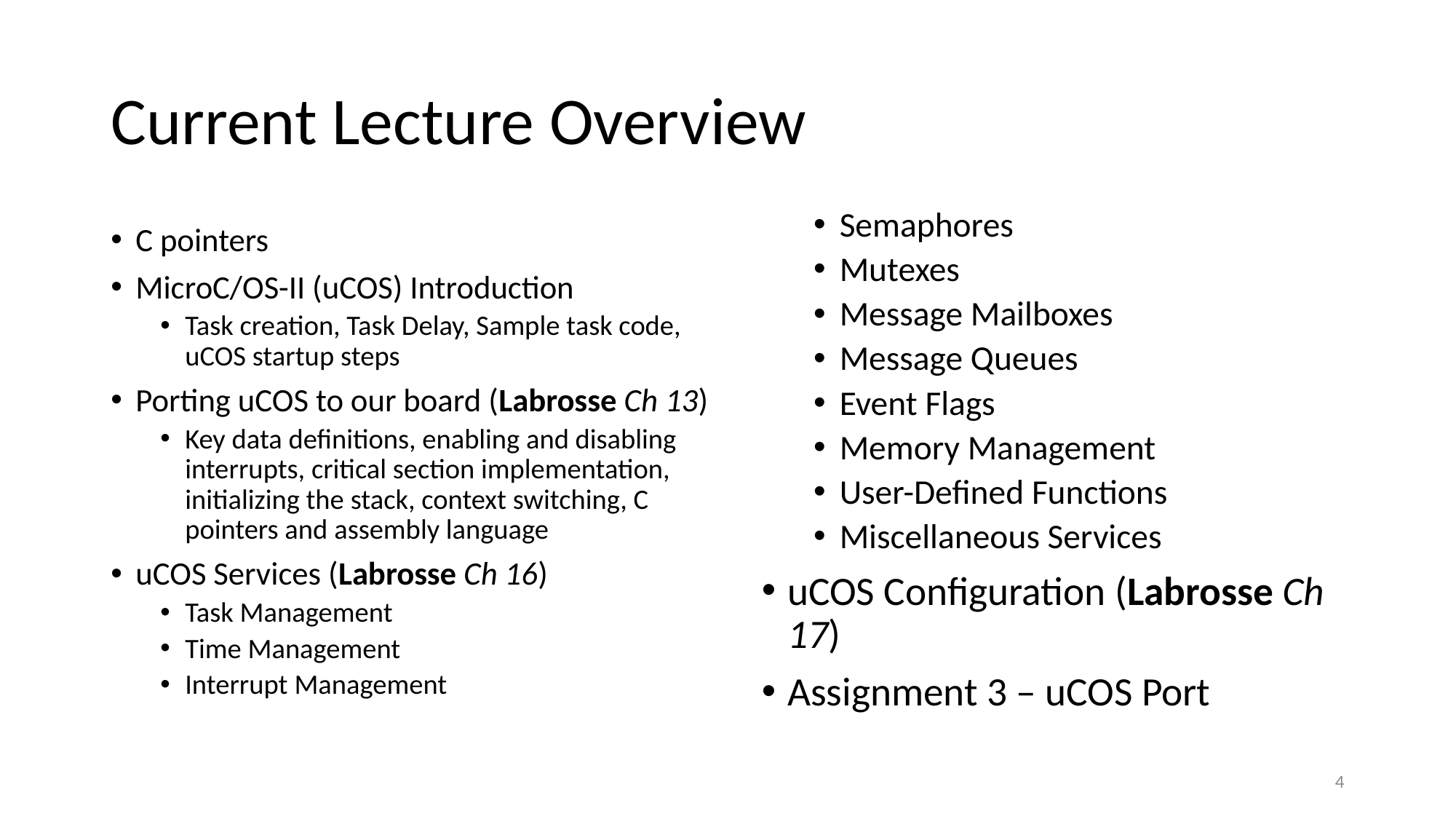

# Current Lecture Overview
Semaphores
Mutexes
Message Mailboxes
Message Queues
Event Flags
Memory Management
User-Defined Functions
Miscellaneous Services
uCOS Configuration (Labrosse Ch 17)
Assignment 3 – uCOS Port

C pointers
MicroC/OS-II (uCOS) Introduction
Task creation, Task Delay, Sample task code, uCOS startup steps
Porting uCOS to our board (Labrosse Ch 13)
Key data definitions, enabling and disabling interrupts, critical section implementation, initializing the stack, context switching, C pointers and assembly language
uCOS Services (Labrosse Ch 16)
Task Management
Time Management
Interrupt Management

4